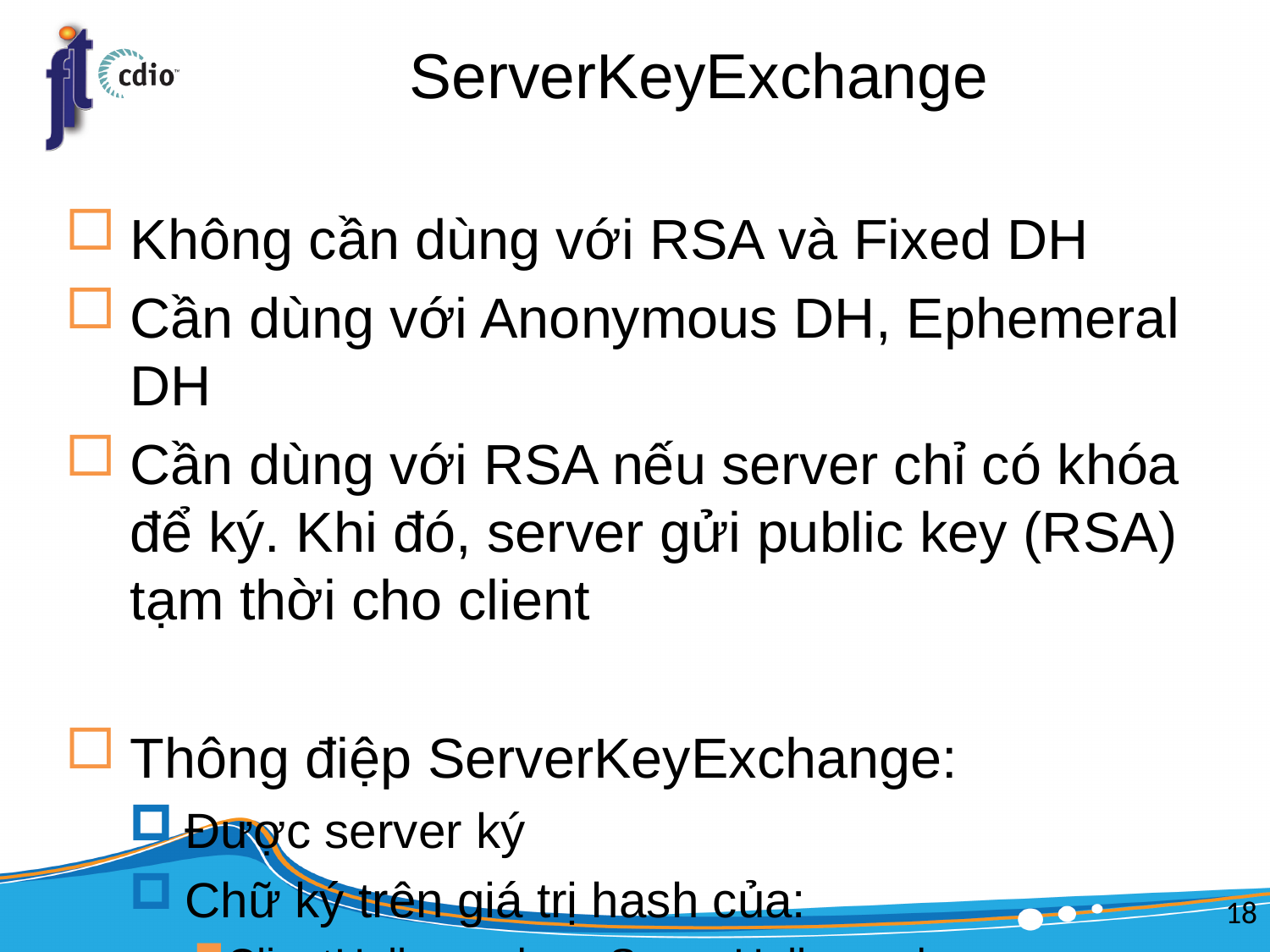

# ServerKeyExchange
Không cần dùng với RSA và Fixed DH
Cần dùng với Anonymous DH, Ephemeral DH
Cần dùng với RSA nếu server chỉ có khóa để ký. Khi đó, server gửi public key (RSA) tạm thời cho client

Thông điệp ServerKeyExchange:
Được server ký
Chữ ký trên giá trị hash của:
ClientHello.random, ServerHello.random
Tham số của Server Key Exchange
18